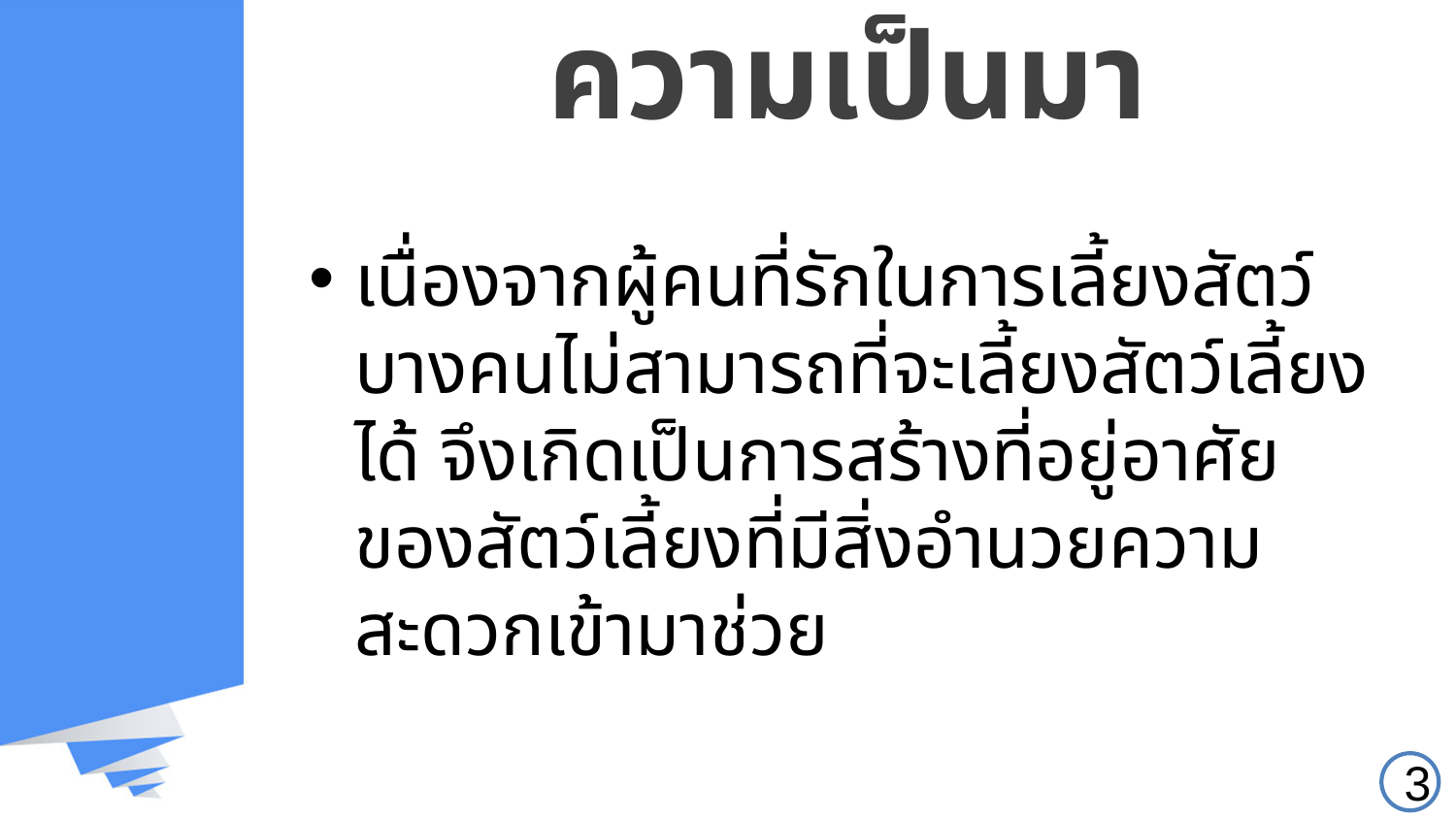

# ความเป็นมา
เนื่องจากผู้คนที่รักในการเลี้ยงสัตว์บางคนไม่สามารถที่จะเลี้ยงสัตว์เลี้ยงได้ จึงเกิดเป็นการสร้างที่อยู่อาศัยของสัตว์เลี้ยงที่มีสิ่งอำนวยความสะดวกเข้ามาช่วย
3